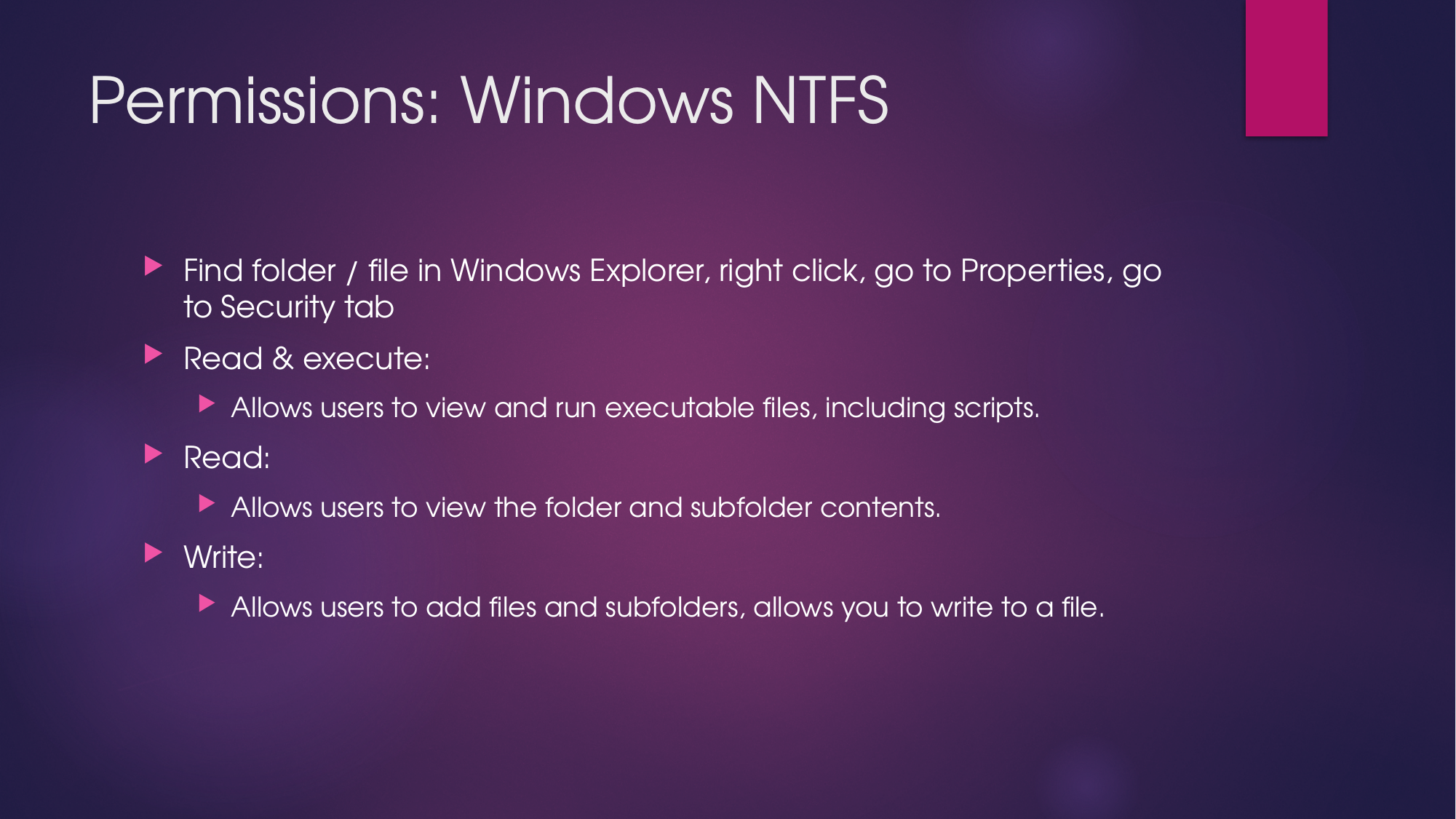

# Permissions: Windows NTFS
Find folder / file in Windows Explorer, right click, go to Properties, go to Security tab
Read & execute:
Allows users to view and run executable files, including scripts.
Read:
Allows users to view the folder and subfolder contents.
Write:
Allows users to add files and subfolders, allows you to write to a file.